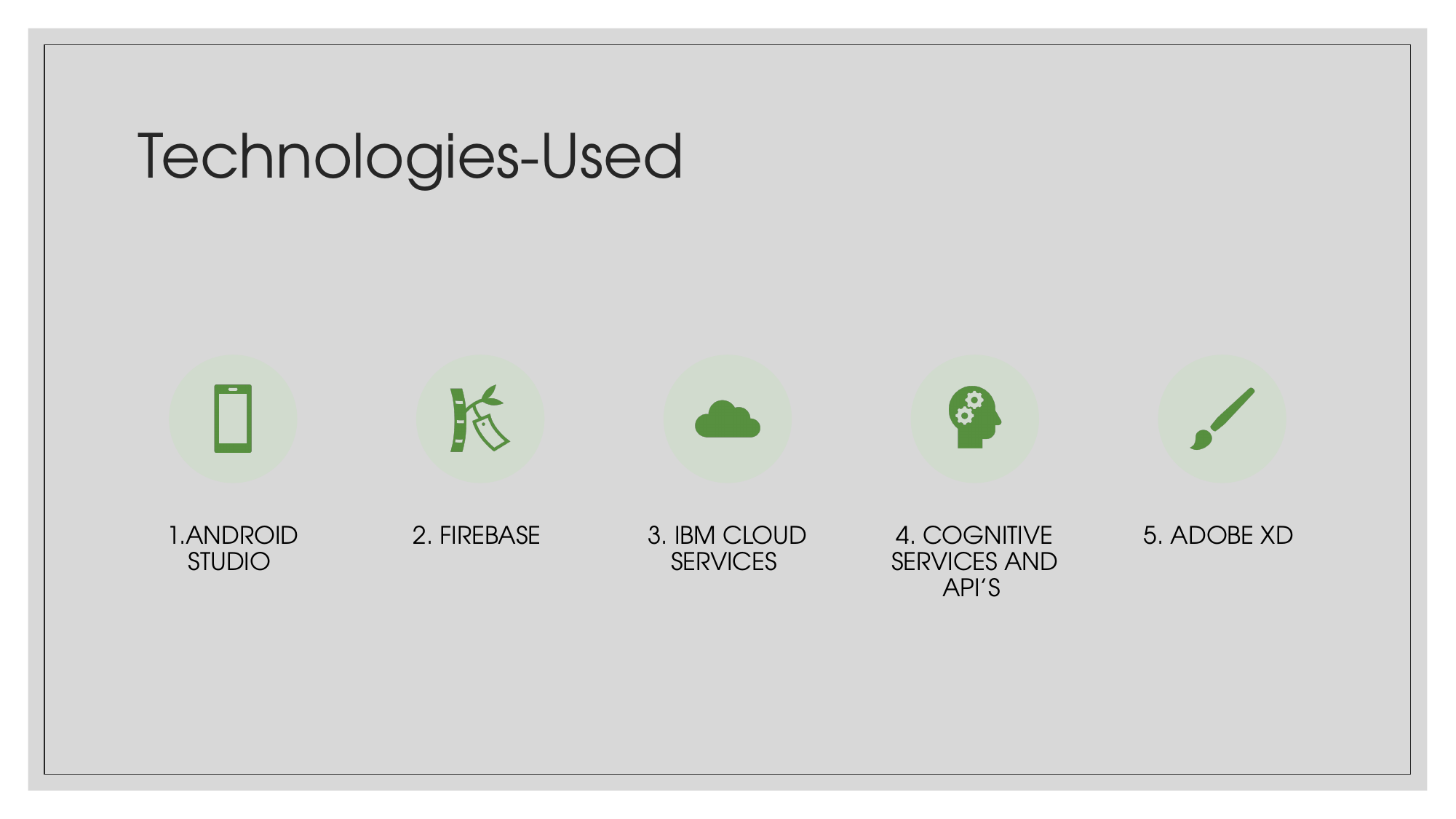

# Technologies-Used
1.Android Studio
2. Firebase
3. IBM cloud services
4. Cognitive services and API’s
5. Adobe XD